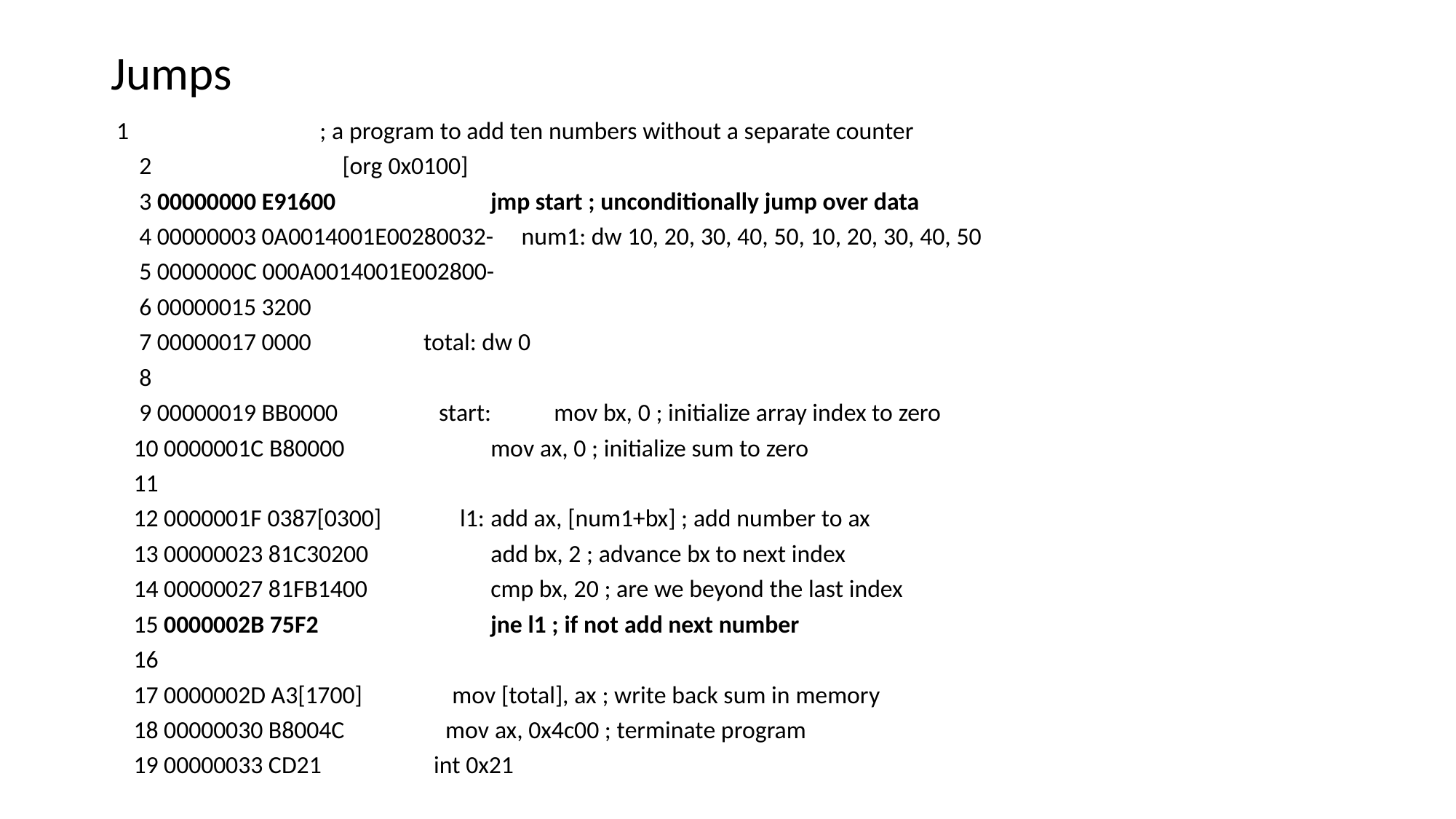

# Jumps
 1                                  ; a program to add ten numbers without a separate counter
     2                                  [org 0x0100]
     3 00000000 E91600                  	jmp start ; unconditionally jump over data
     4 00000003 0A0014001E00280032-     num1: dw 10, 20, 30, 40, 50, 10, 20, 30, 40, 50
     5 0000000C 000A0014001E002800-
     6 00000015 3200
     7 00000017 0000                    total: dw 0
     8
     9 00000019 BB0000                  start: 	mov bx, 0 ; initialize array index to zero
    10 0000001C B80000                  	mov ax, 0 ; initialize sum to zero
    11
    12 0000001F 0387[0300]              l1: 	add ax, [num1+bx] ; add number to ax
    13 00000023 81C30200                	add bx, 2 ; advance bx to next index
    14 00000027 81FB1400                	cmp bx, 20 ; are we beyond the last index
    15 0000002B 75F2                    	jne l1 ; if not add next number
    16
    17 0000002D A3[1700]                mov [total], ax ; write back sum in memory
    18 00000030 B8004C                  mov ax, 0x4c00 ; terminate program
    19 00000033 CD21                    int 0x21